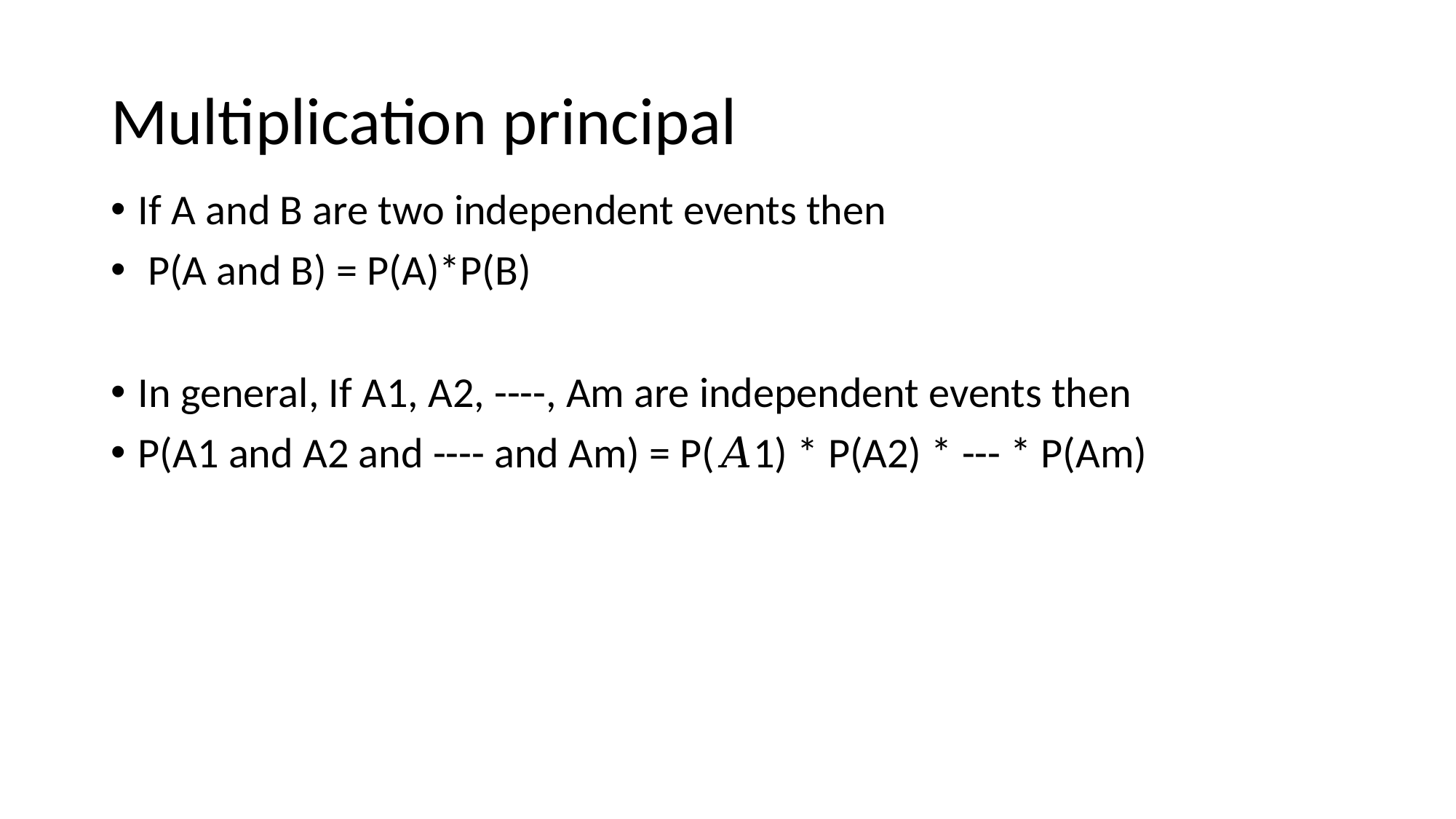

# Multiplication principal
If A and B are two independent events then
 P(A and B) = P(A)*P(B)

In general, If A1, A2, ----, Am are independent events then
P(A1 and A2 and ---- and Am) = P(𝐴1) * P(A2) * --- * P(Am)